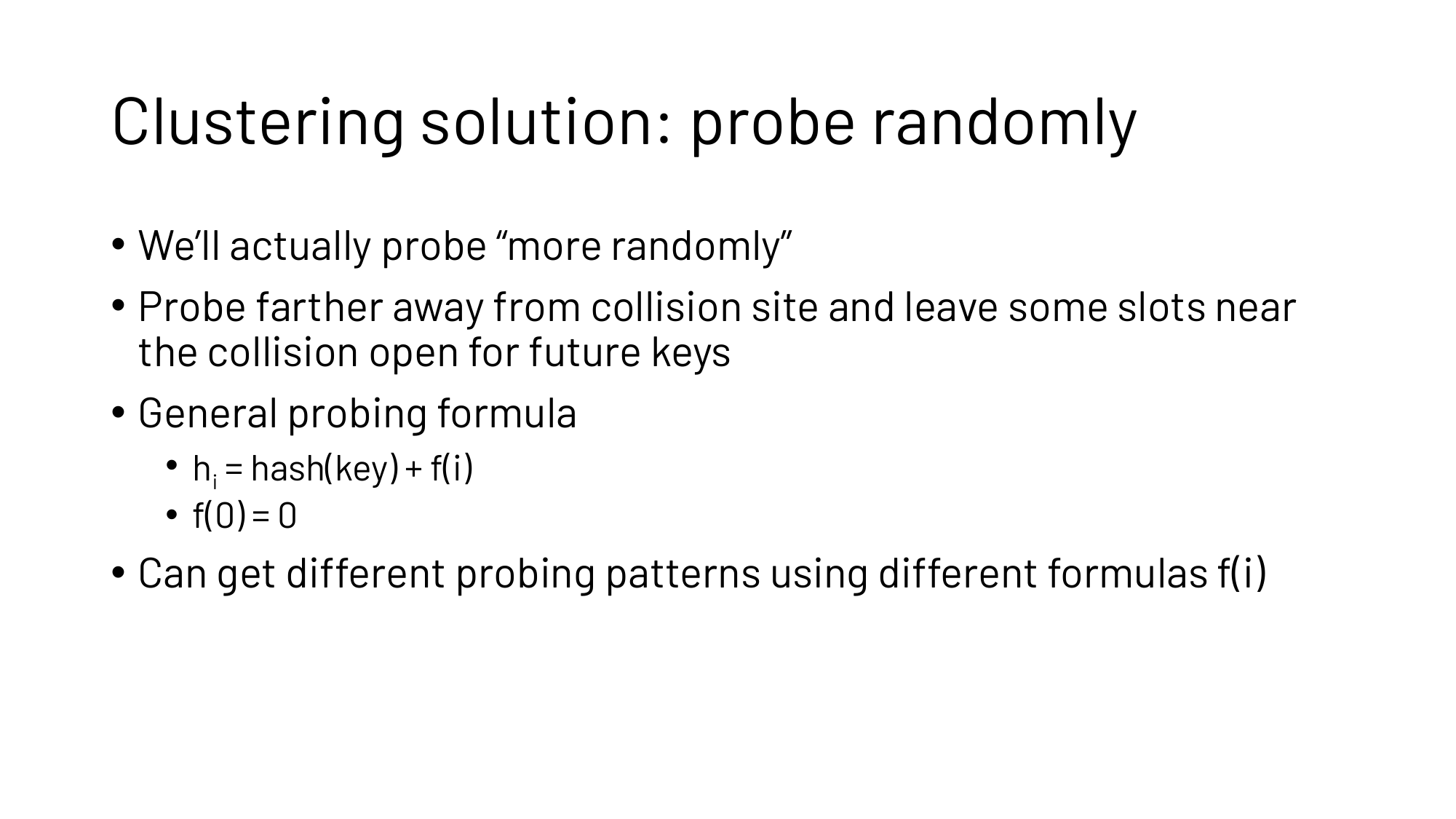

# Clustering solution: probe randomly
We’ll actually probe “more randomly”
Probe farther away from collision site and leave some slots near the collision open for future keys
General probing formula
hi = hash(key) + f(i)
f(0) = 0
Can get different probing patterns using different formulas f(i)